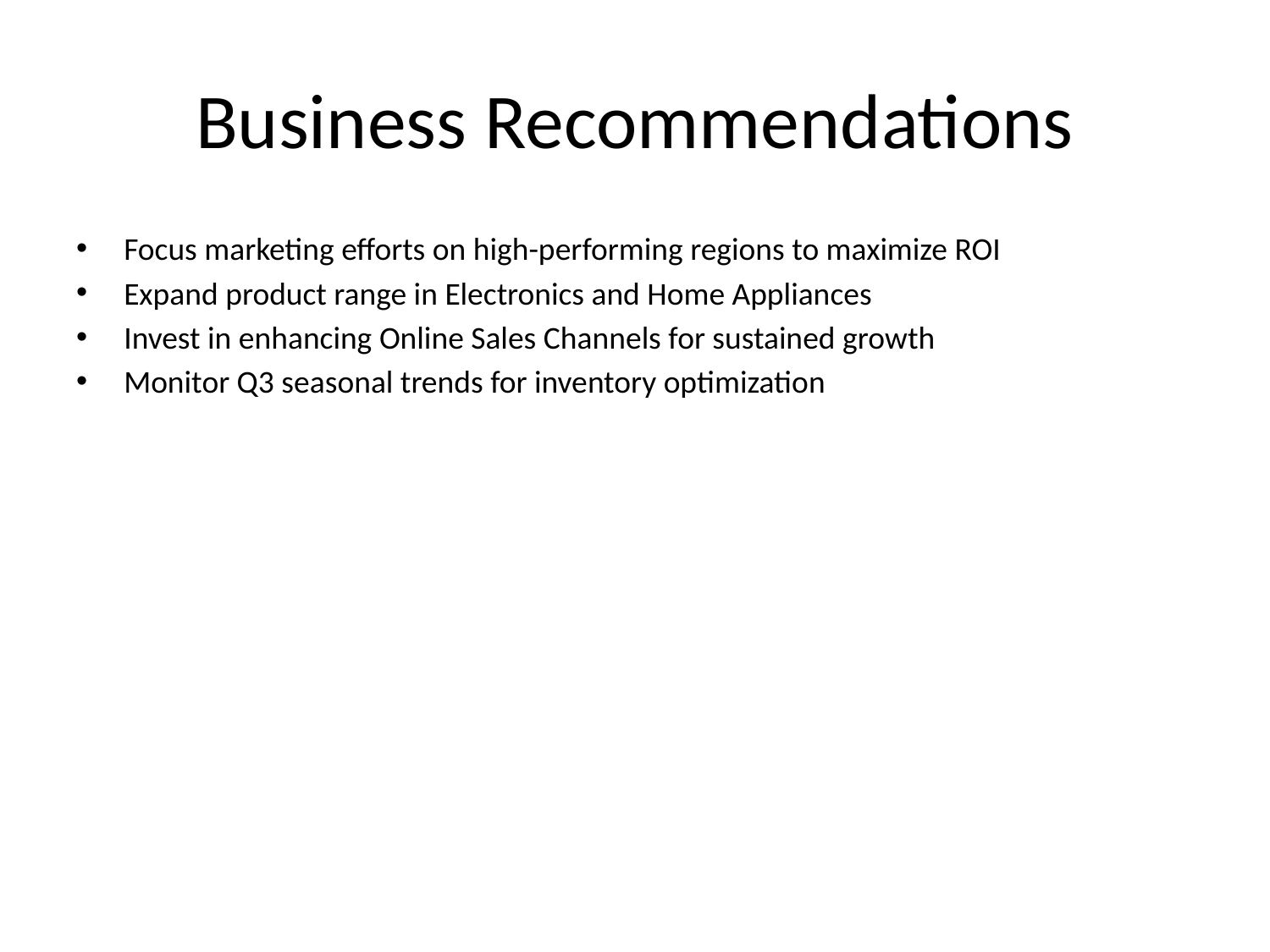

# Business Recommendations
Focus marketing efforts on high-performing regions to maximize ROI
Expand product range in Electronics and Home Appliances
Invest in enhancing Online Sales Channels for sustained growth
Monitor Q3 seasonal trends for inventory optimization